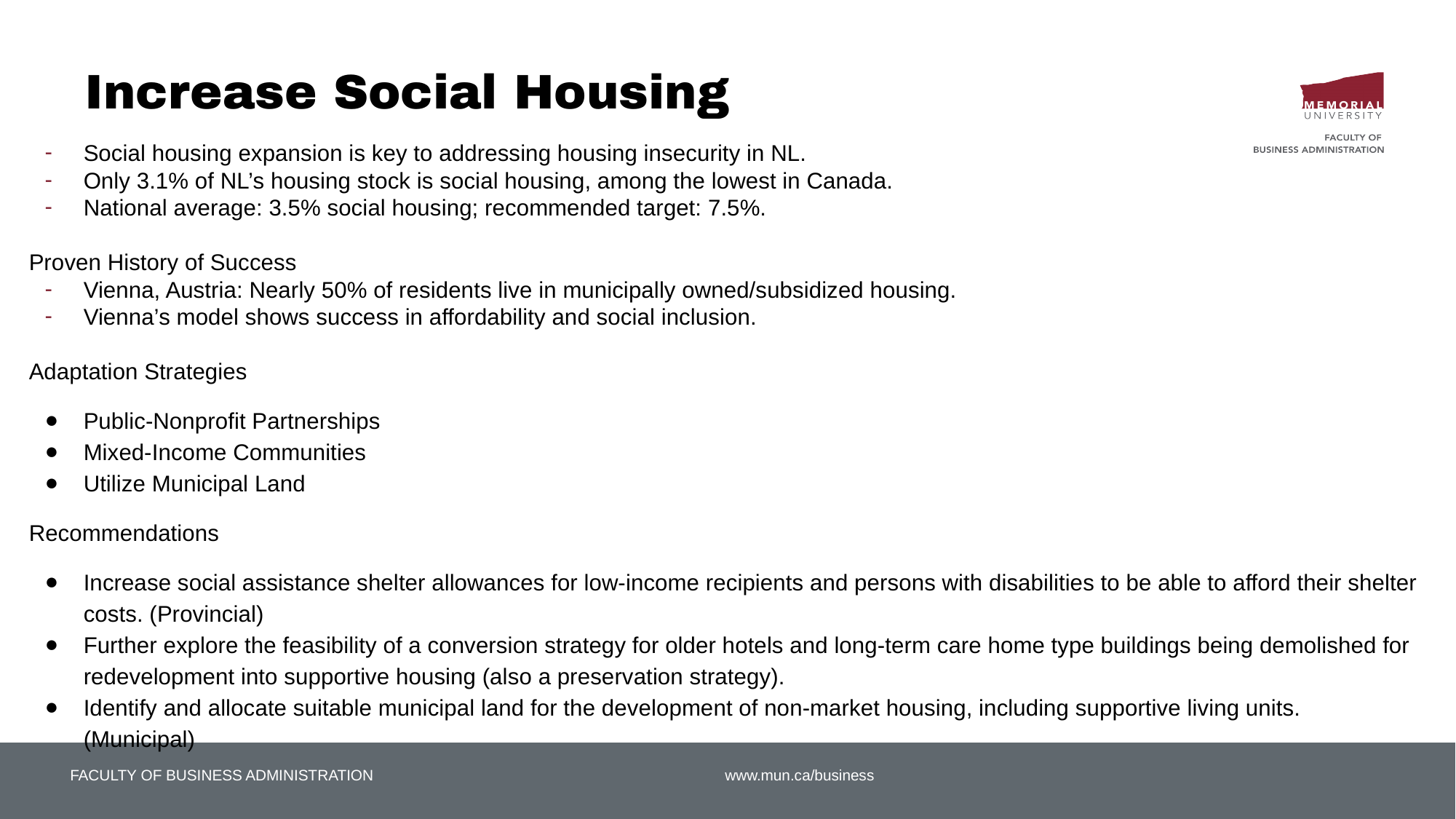

# Increase Social Housing
Social housing expansion is key to addressing housing insecurity in NL.
Only 3.1% of NL’s housing stock is social housing, among the lowest in Canada.
National average: 3.5% social housing; recommended target: 7.5%.

Proven History of Success
Vienna, Austria: Nearly 50% of residents live in municipally owned/subsidized housing.
Vienna’s model shows success in affordability and social inclusion.

Adaptation Strategies
Public-Nonprofit Partnerships
Mixed-Income Communities
Utilize Municipal Land
Recommendations
Increase social assistance shelter allowances for low-income recipients and persons with disabilities to be able to afford their shelter costs. (Provincial)
Further explore the feasibility of a conversion strategy for older hotels and long-term care home type buildings being demolished for redevelopment into supportive housing (also a preservation strategy).
Identify and allocate suitable municipal land for the development of non-market housing, including supportive living units. (Municipal)